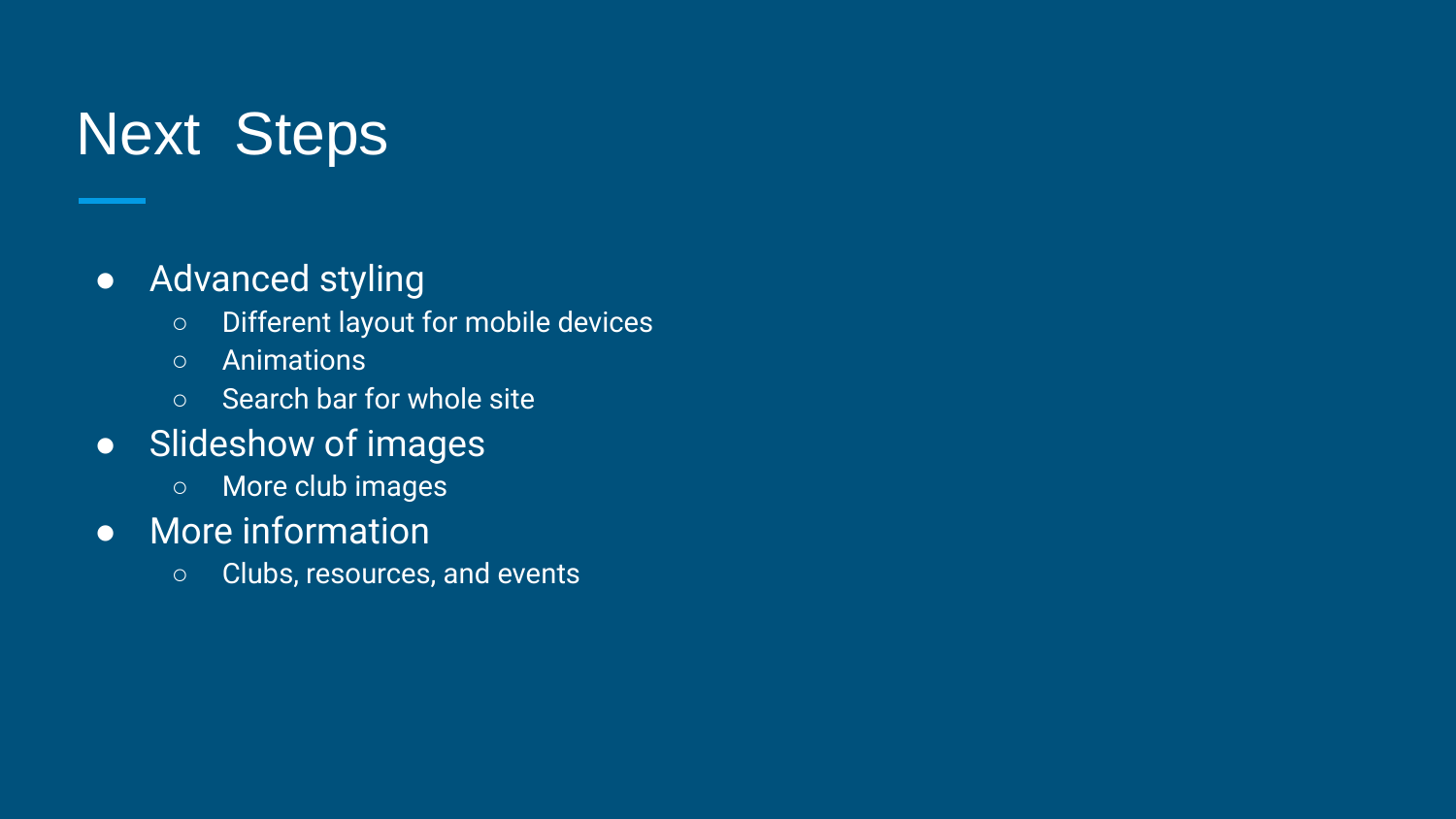

# Next  Steps
Advanced styling
Different layout for mobile devices
Animations
Search bar for whole site
Slideshow of images
More club images
More information
Clubs, resources, and events